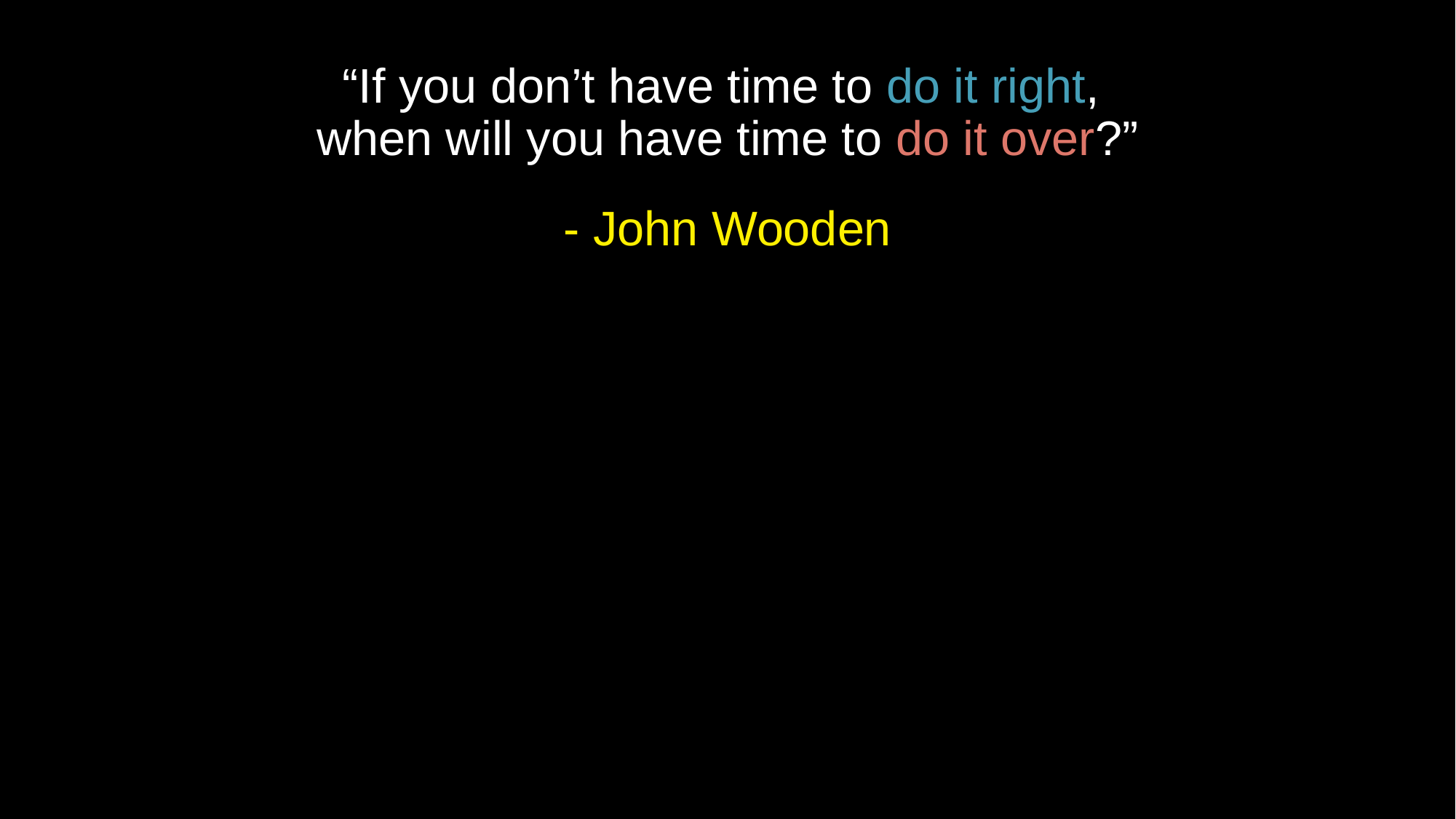

# “If you don’t have time to do it right, when will you have time to do it over?”
- John Wooden